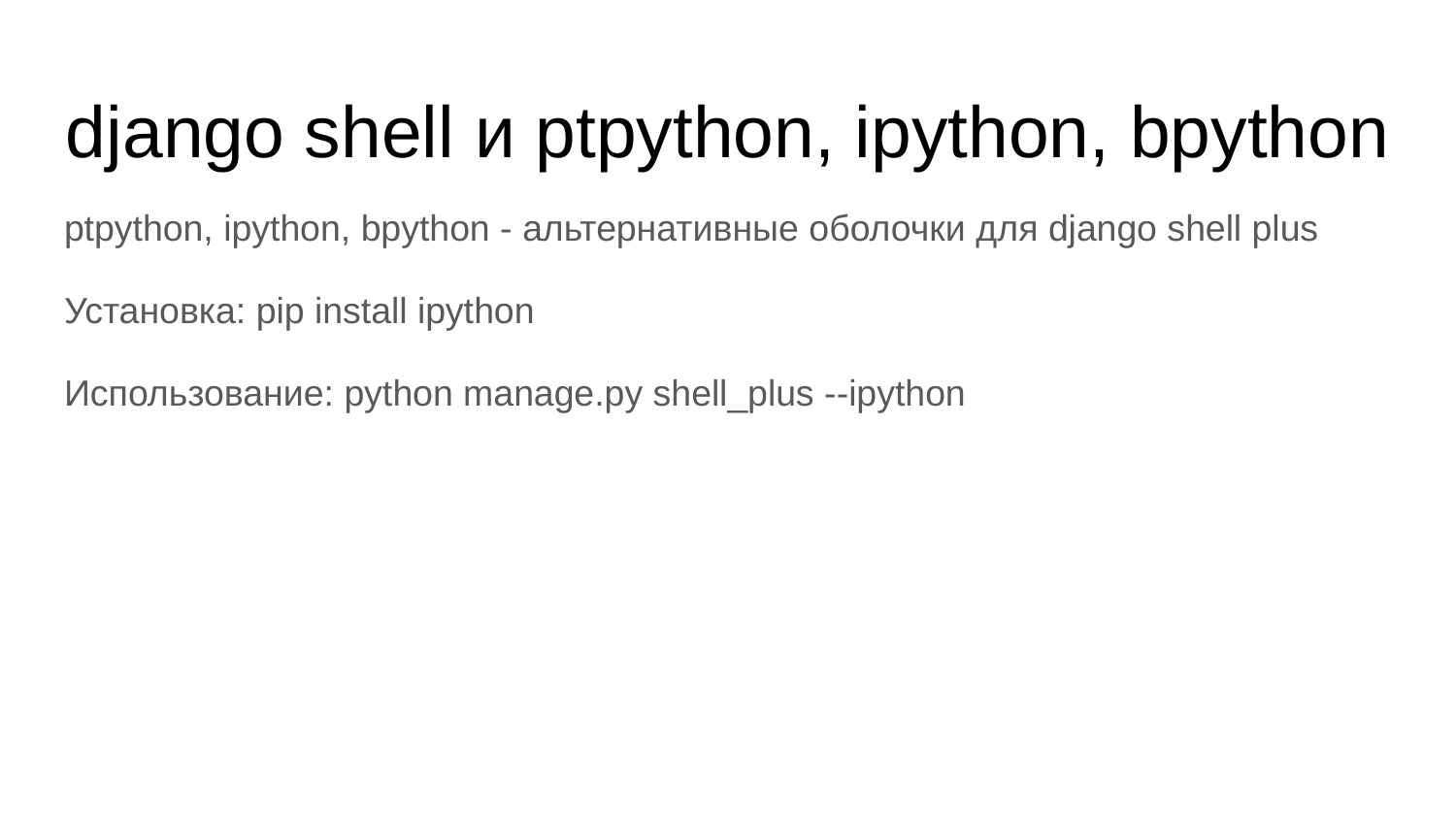

# django shell и ptpython, ipython, bpython

ptpython, ipython, bpython - альтернативные оболочки для django shell plus
Установка: pip install ipython
Использование: python manage.py shell_plus --ipython